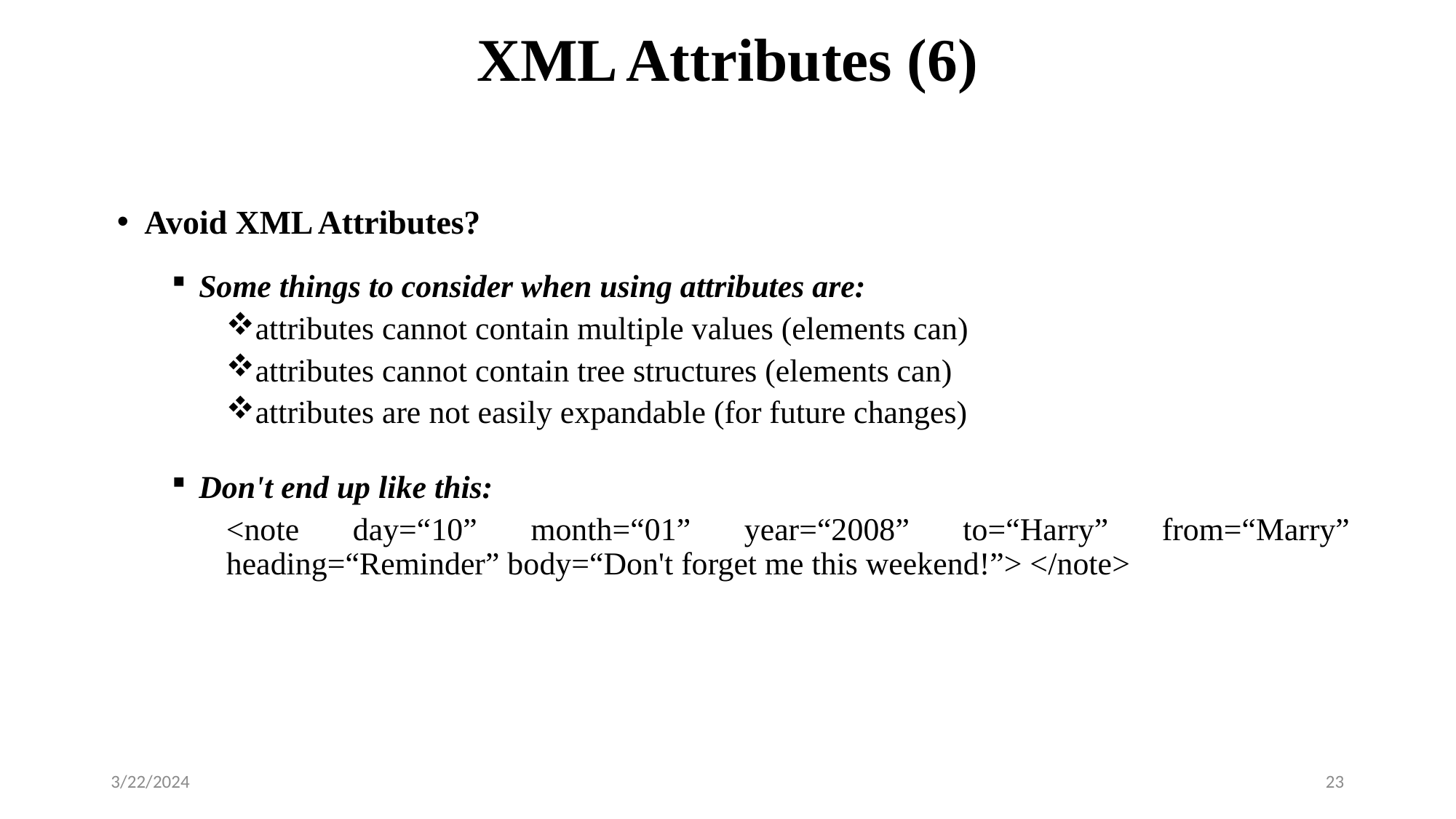

# XML Attributes (6)
Avoid XML Attributes?

Some things to consider when using attributes are:
attributes cannot contain multiple values (elements can)
attributes cannot contain tree structures (elements can)
attributes are not easily expandable (for future changes)

Don't end up like this:
<note day=“10” month=“01” year=“2008” to=“Harry” from=“Marry” heading=“Reminder” body=“Don't forget me this weekend!”> </note>

3/22/2024
23